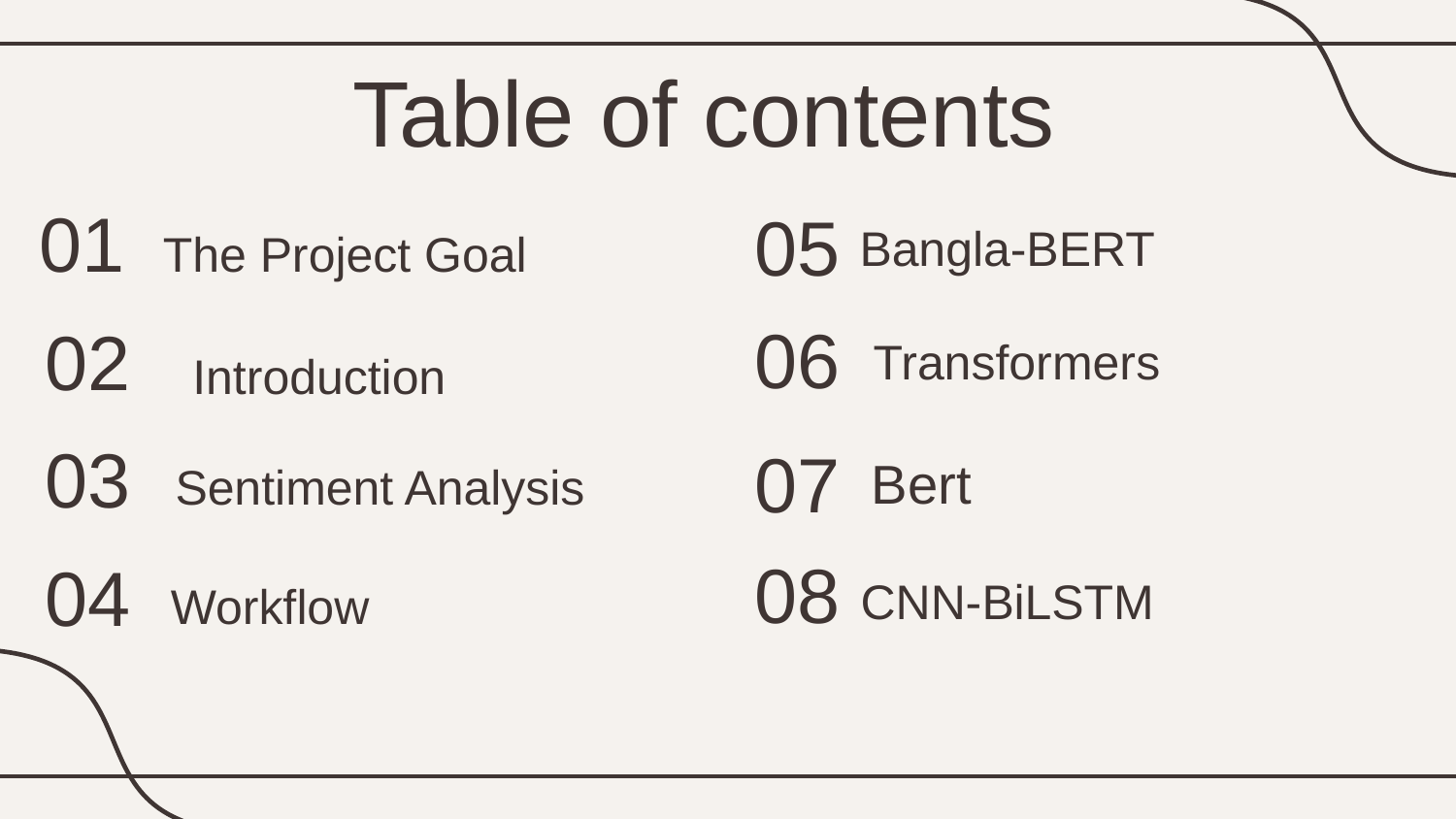

Table of contents
01
05
Bangla-BERT
# The Project Goal
06
02
Transformers
Introduction
03
07
Bert
Sentiment Analysis
08
04
CNN-BiLSTM
Workflow